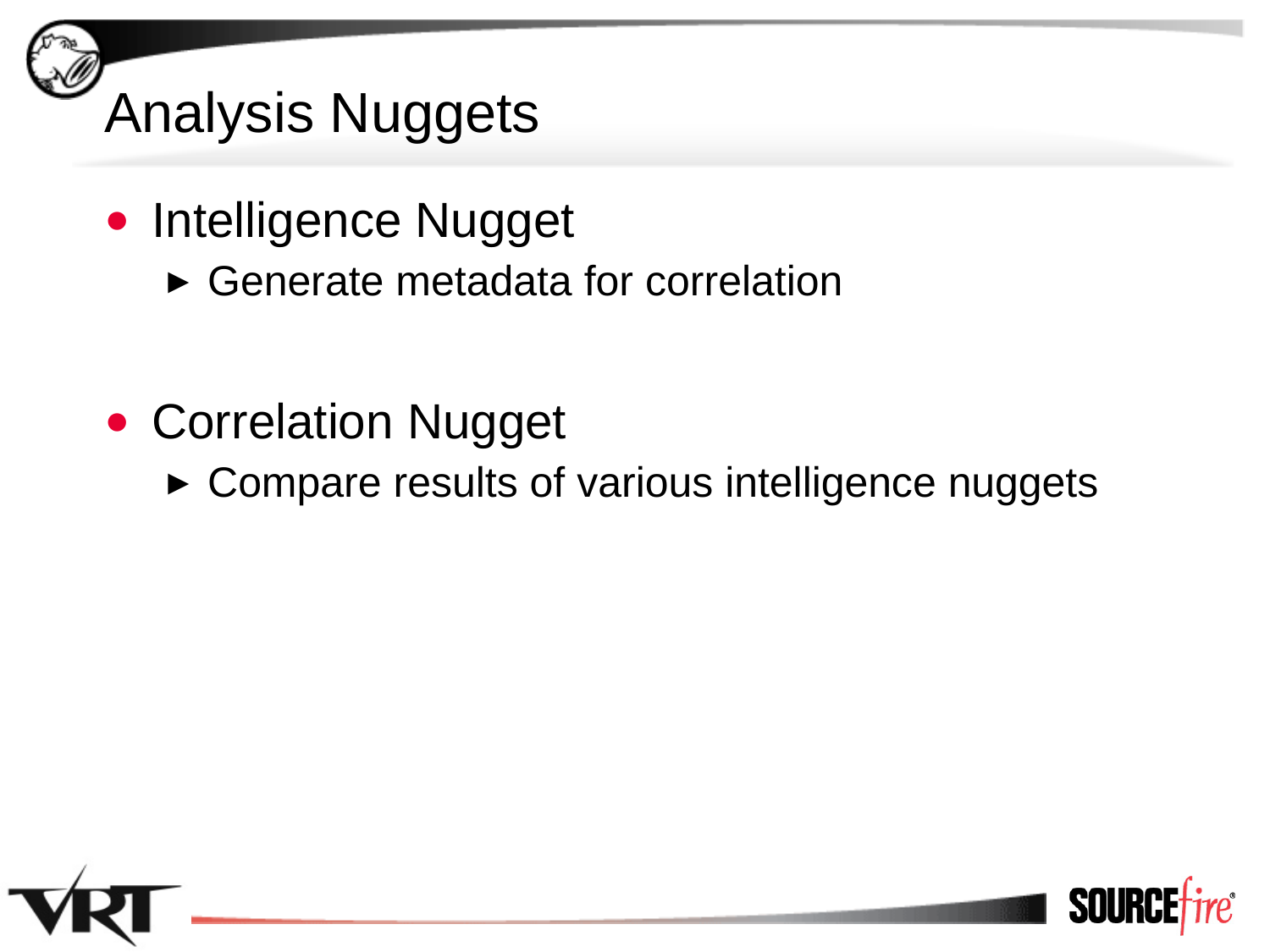

# Analysis Nuggets
Intelligence Nugget
Generate metadata for correlation

Correlation Nugget
Compare results of various intelligence nuggets